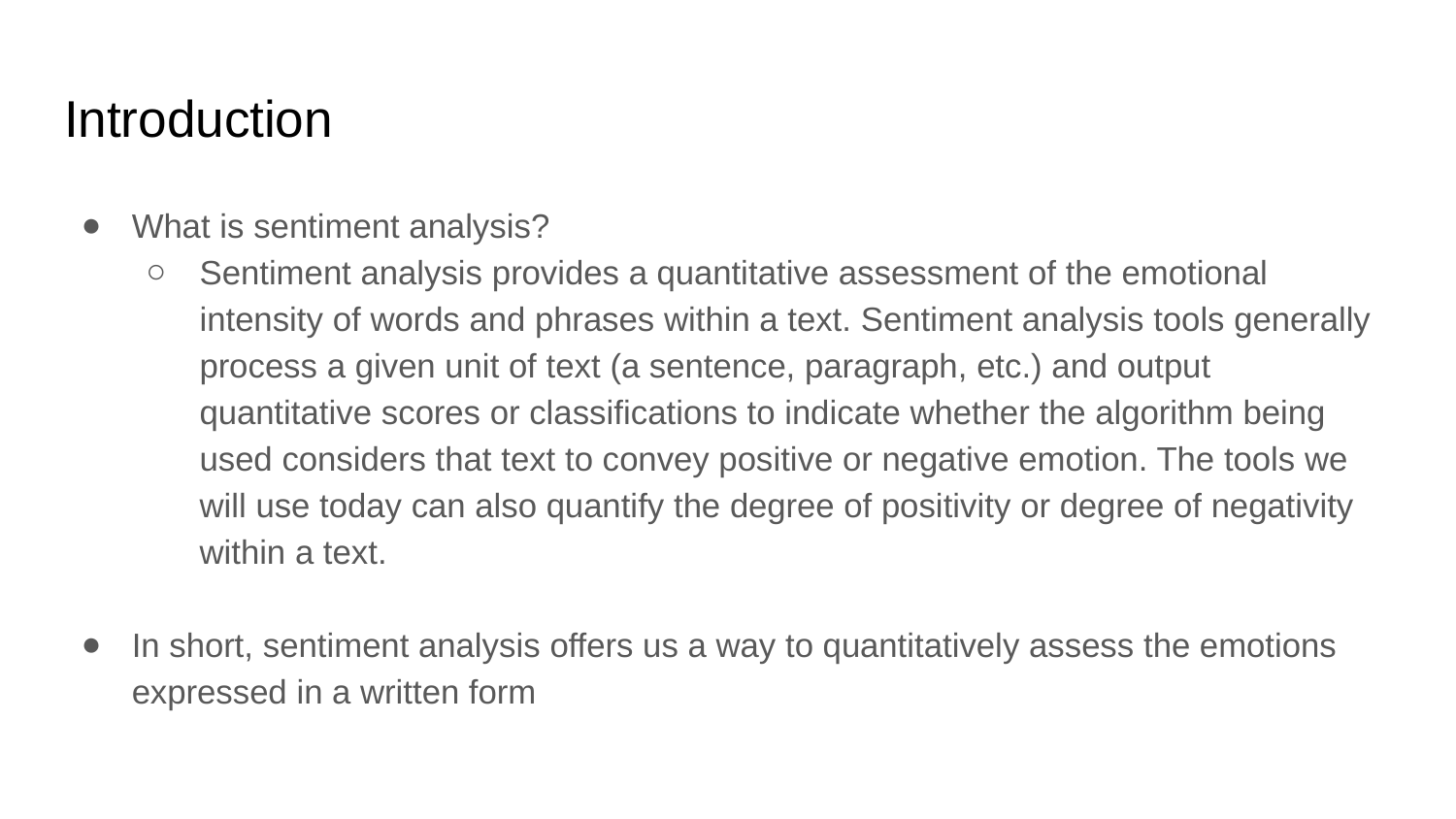

# Introduction
What is sentiment analysis?
Sentiment analysis provides a quantitative assessment of the emotional intensity of words and phrases within a text. Sentiment analysis tools generally process a given unit of text (a sentence, paragraph, etc.) and output quantitative scores or classifications to indicate whether the algorithm being used considers that text to convey positive or negative emotion. The tools we will use today can also quantify the degree of positivity or degree of negativity within a text.

In short, sentiment analysis offers us a way to quantitatively assess the emotions expressed in a written form